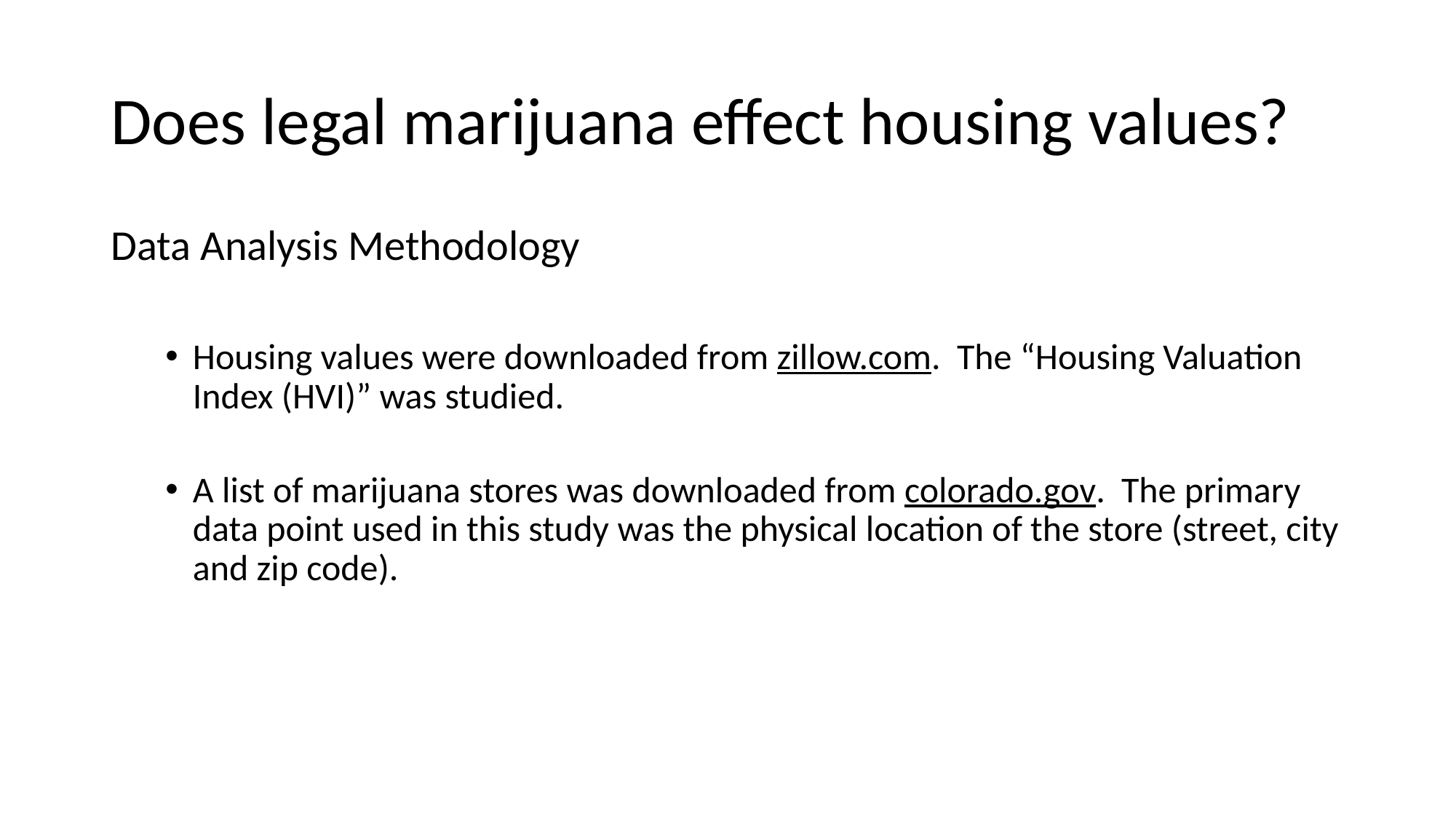

# Does legal marijuana effect housing values?
Data Analysis Methodology

Housing values were downloaded from zillow.com.  The “Housing Valuation Index (HVI)” was studied.

A list of marijuana stores was downloaded from colorado.gov.  The primary  data point used in this study was the physical location of the store (street, city and zip code).